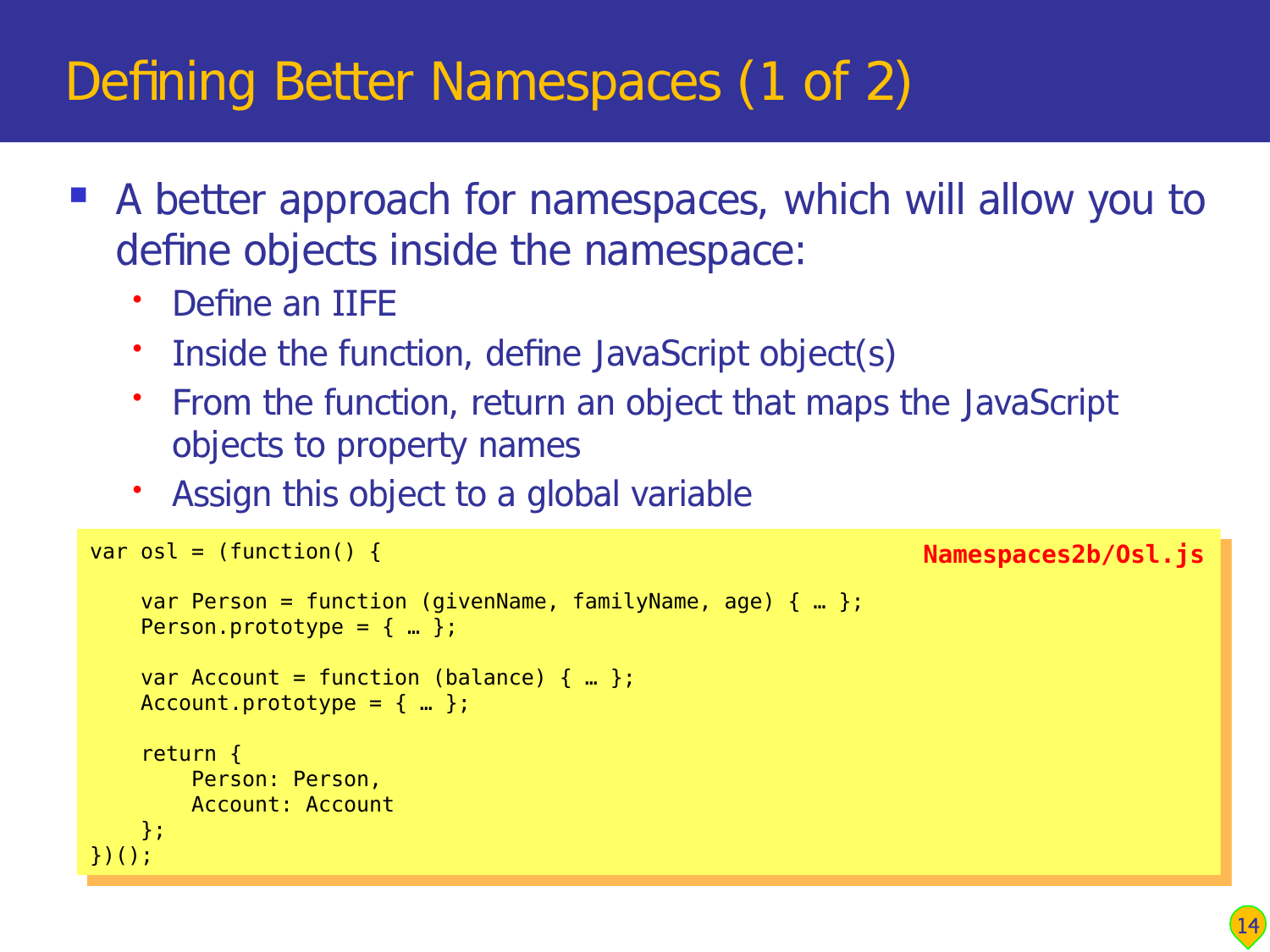

# Defining Better Namespaces (1 of 2)
A better approach for namespaces, which will allow you to define objects inside the namespace:
Define an IIFE
Inside the function, define JavaScript object(s)
From the function, return an object that maps the JavaScript objects to property names
Assign this object to a global variable
var osl = (function() {

    var Person = function (givenName, familyName, age) { … };
    Person.prototype = { … };

    var Account = function (balance) { … };
    Account.prototype = { … };

    return {
        Person: Person,
        Account: Account
    };
})();
Namespaces2b/Osl.js
14